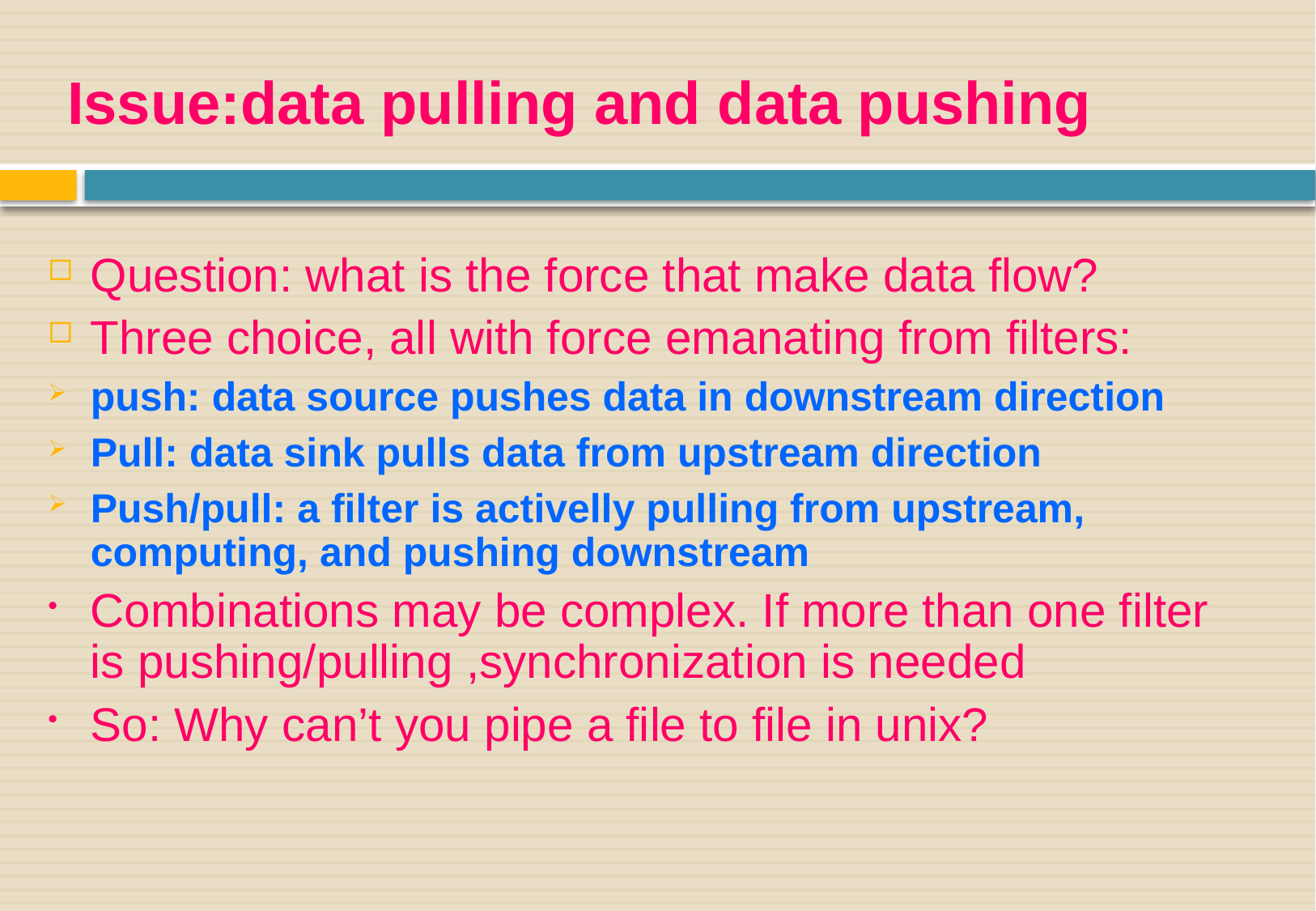

# Issue:data pulling and data pushing
Question: what is the force that make data flow?
Three choice, all with force emanating from filters:
push: data source pushes data in downstream direction
Pull: data sink pulls data from upstream direction
Push/pull: a filter is activelly pulling from upstream, computing, and pushing downstream
Combinations may be complex. If more than one filter is pushing/pulling ,synchronization is needed
So: Why can’t you pipe a file to file in unix?